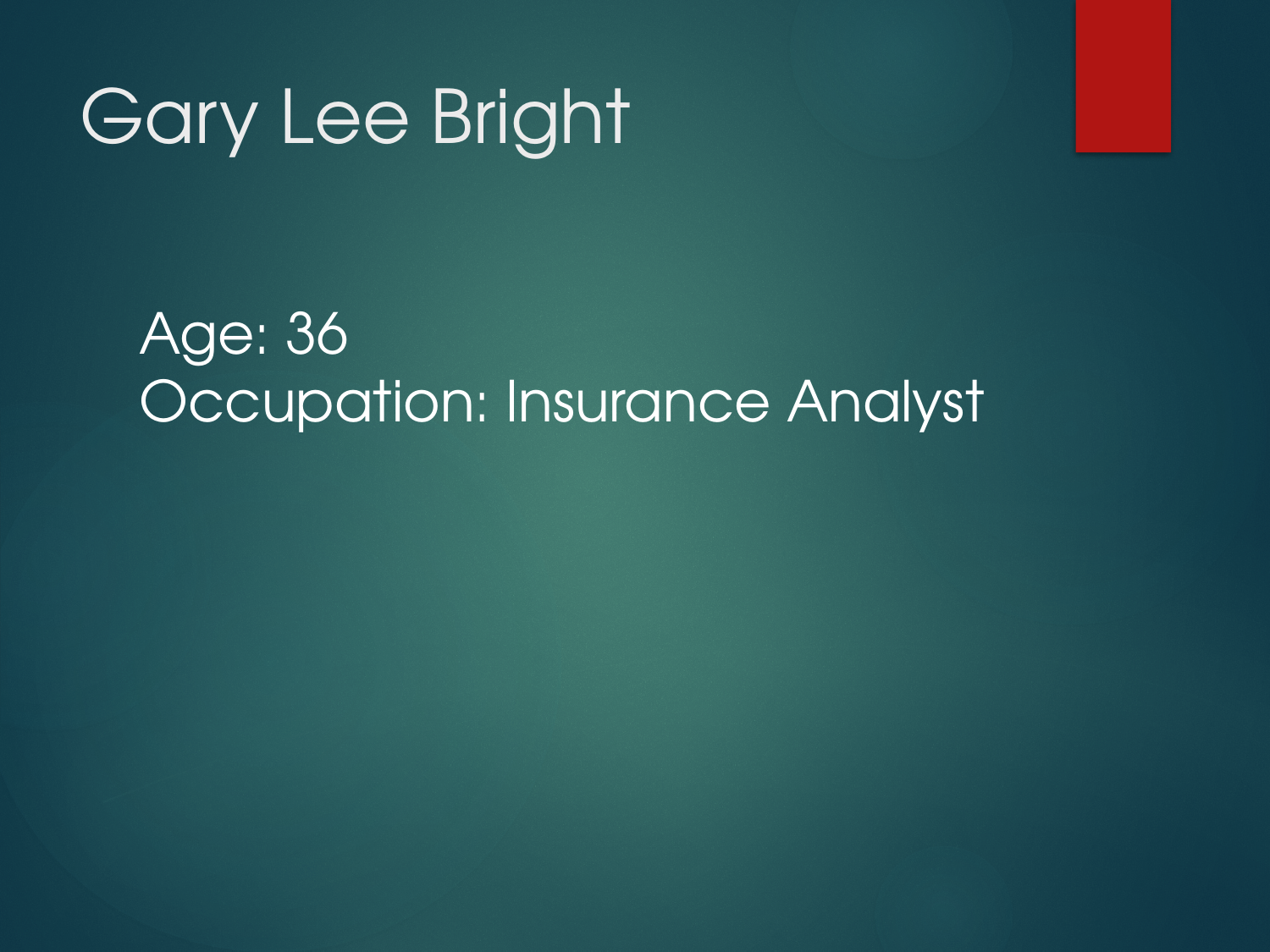

# Gary Lee Bright

Age: 36
Occupation: Insurance Analyst